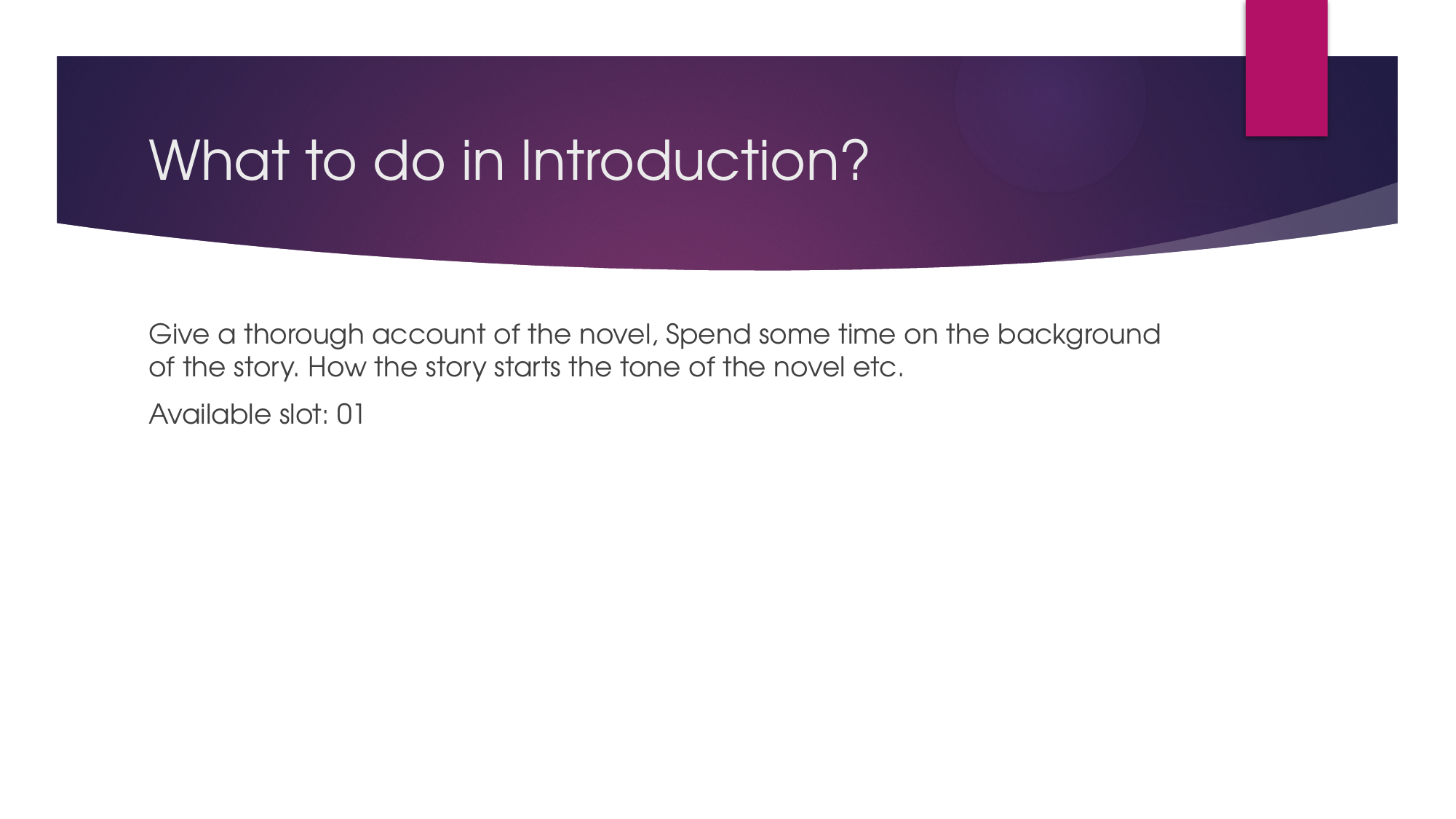

# What to do in Introduction?
Give a thorough account of the novel, Spend some time on the background of the story. How the story starts the tone of the novel etc.
Available slot: 01